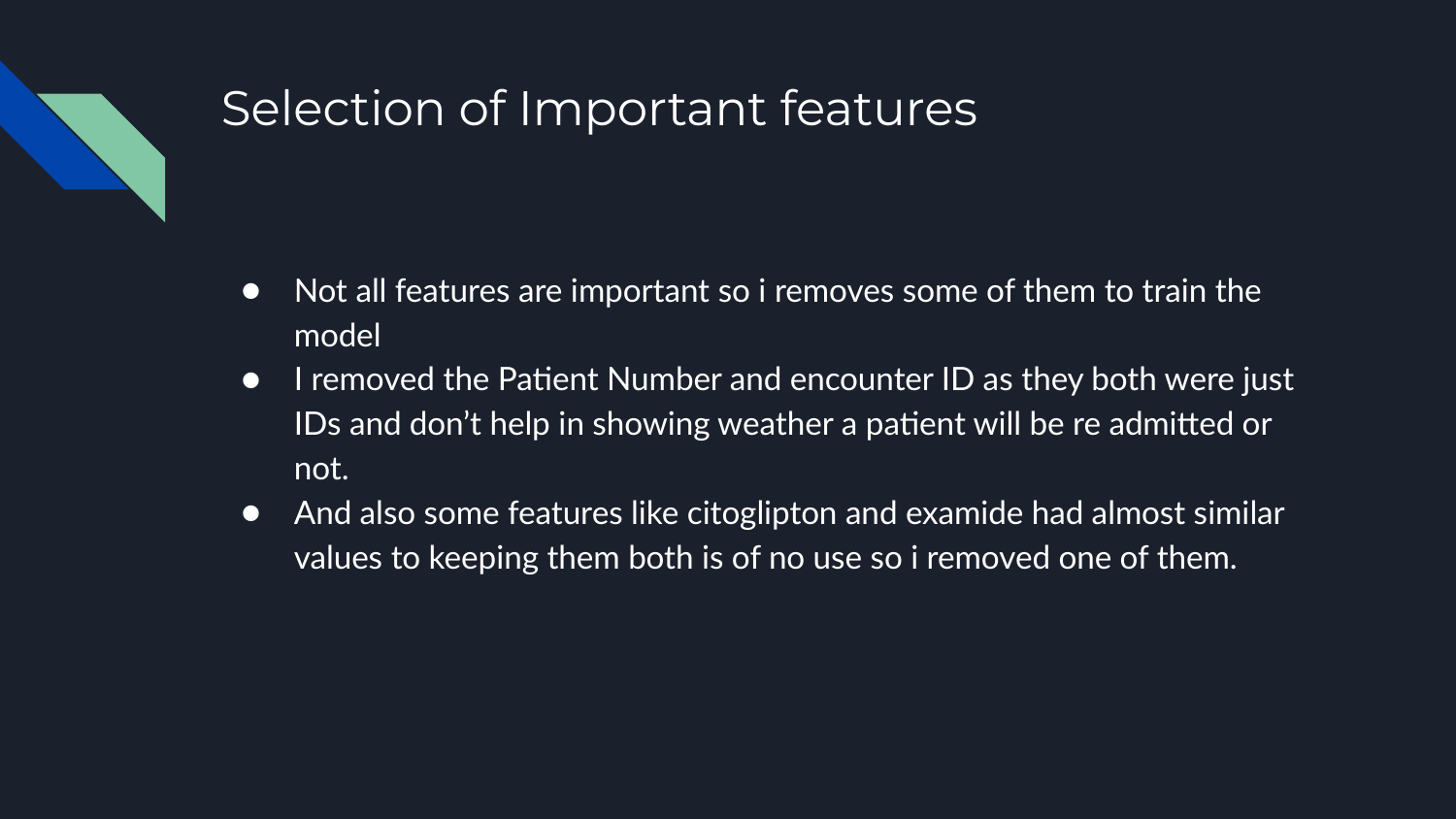

# Selection of Important features
Not all features are important so i removes some of them to train the model
I removed the Patient Number and encounter ID as they both were just IDs and don’t help in showing weather a patient will be re admitted or not.
And also some features like citoglipton and examide had almost similar values to keeping them both is of no use so i removed one of them.